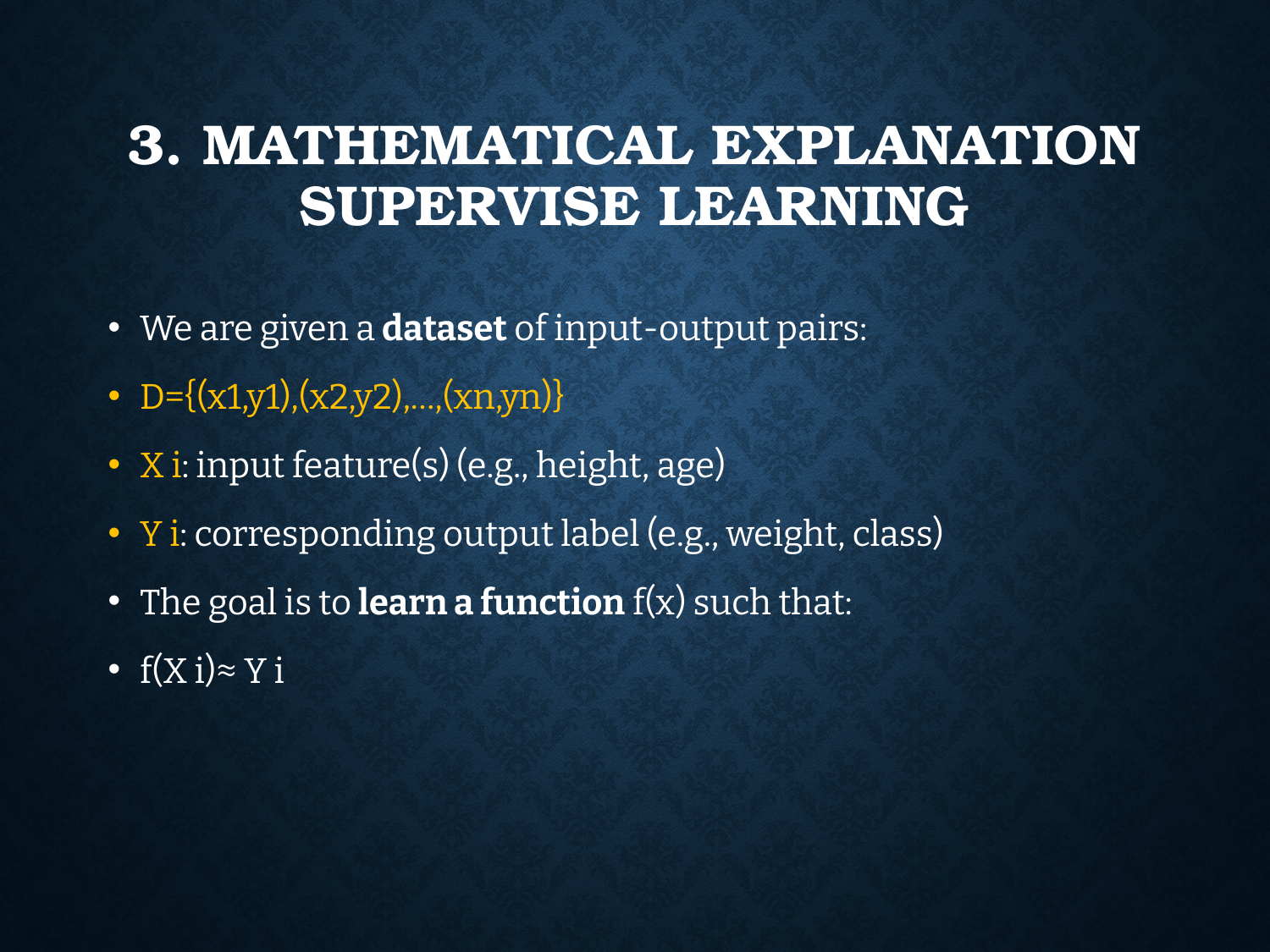

# 3. Mathematical Explanation supervise learning
We are given a dataset of input-output pairs:
D={(x1,y1),(x2,y2),…,(xn,yn)}
X i​: input feature(s) (e.g., height, age)
Y i​: corresponding output label (e.g., weight, class)
The goal is to learn a function f(x) such that:
f(X i)≈ Y i​